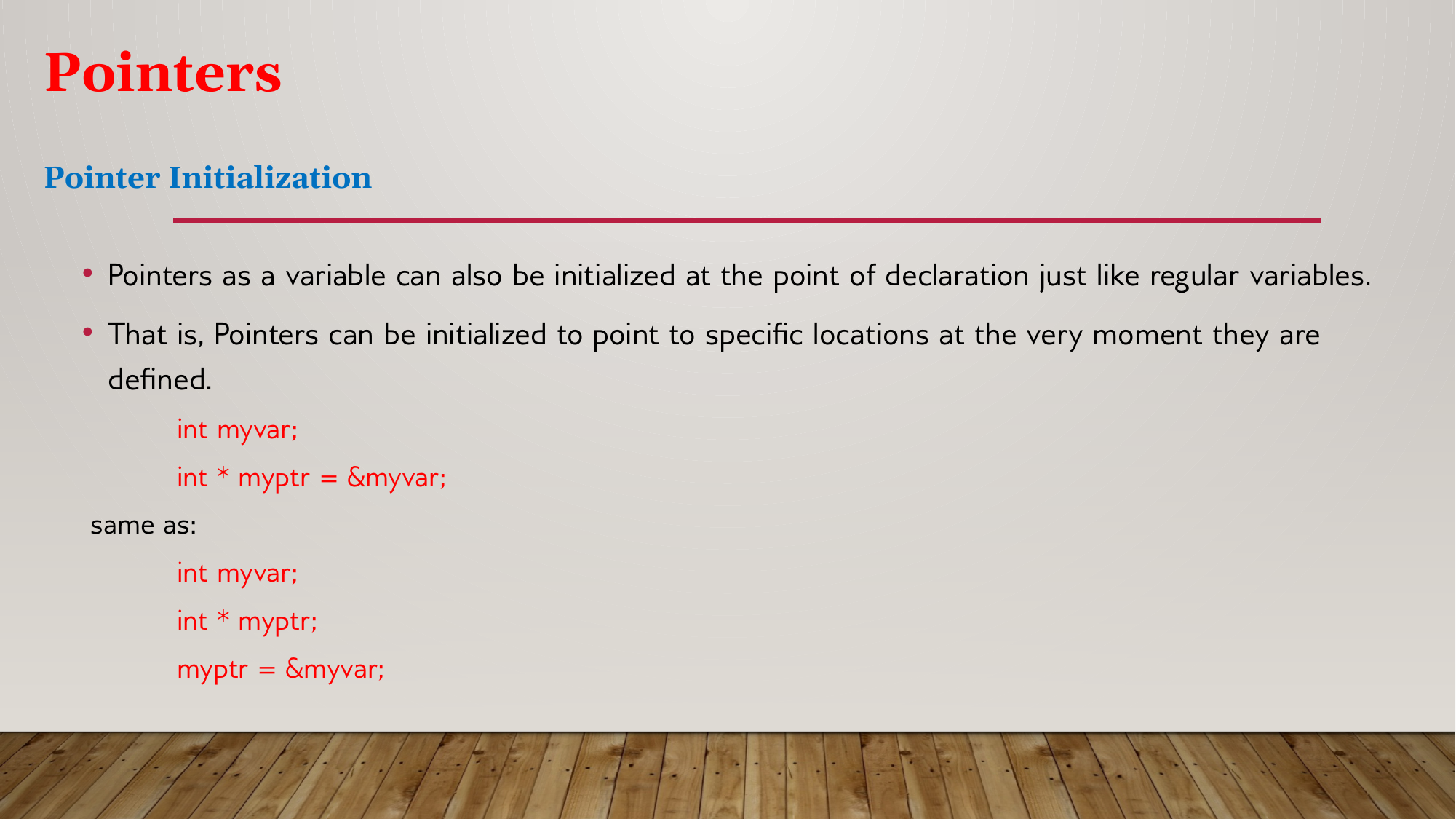

# Pointers
Pointer Initialization

Pointers as a variable can also be initialized at the point of declaration just like regular variables.
That is, Pointers can be initialized to point to specific locations at the very moment they are defined.
	int myvar;
	int * myptr = &myvar;
 same as:
	int myvar;
	int * myptr;
	myptr = &myvar;